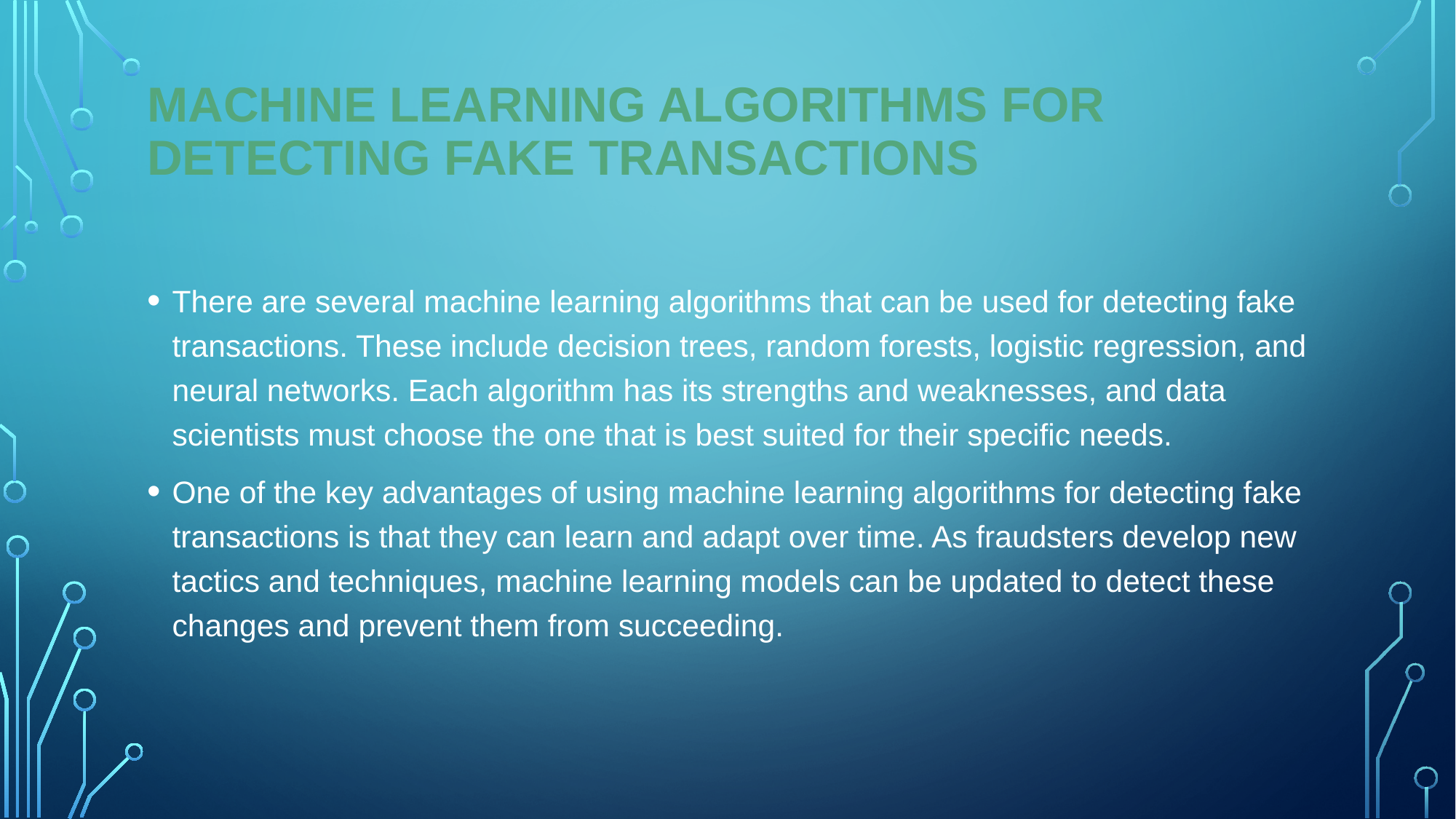

# Machine learning algorithms for detecting fake transactions
There are several machine learning algorithms that can be used for detecting fake transactions. These include decision trees, random forests, logistic regression, and neural networks. Each algorithm has its strengths and weaknesses, and data scientists must choose the one that is best suited for their specific needs.
One of the key advantages of using machine learning algorithms for detecting fake transactions is that they can learn and adapt over time. As fraudsters develop new tactics and techniques, machine learning models can be updated to detect these changes and prevent them from succeeding.